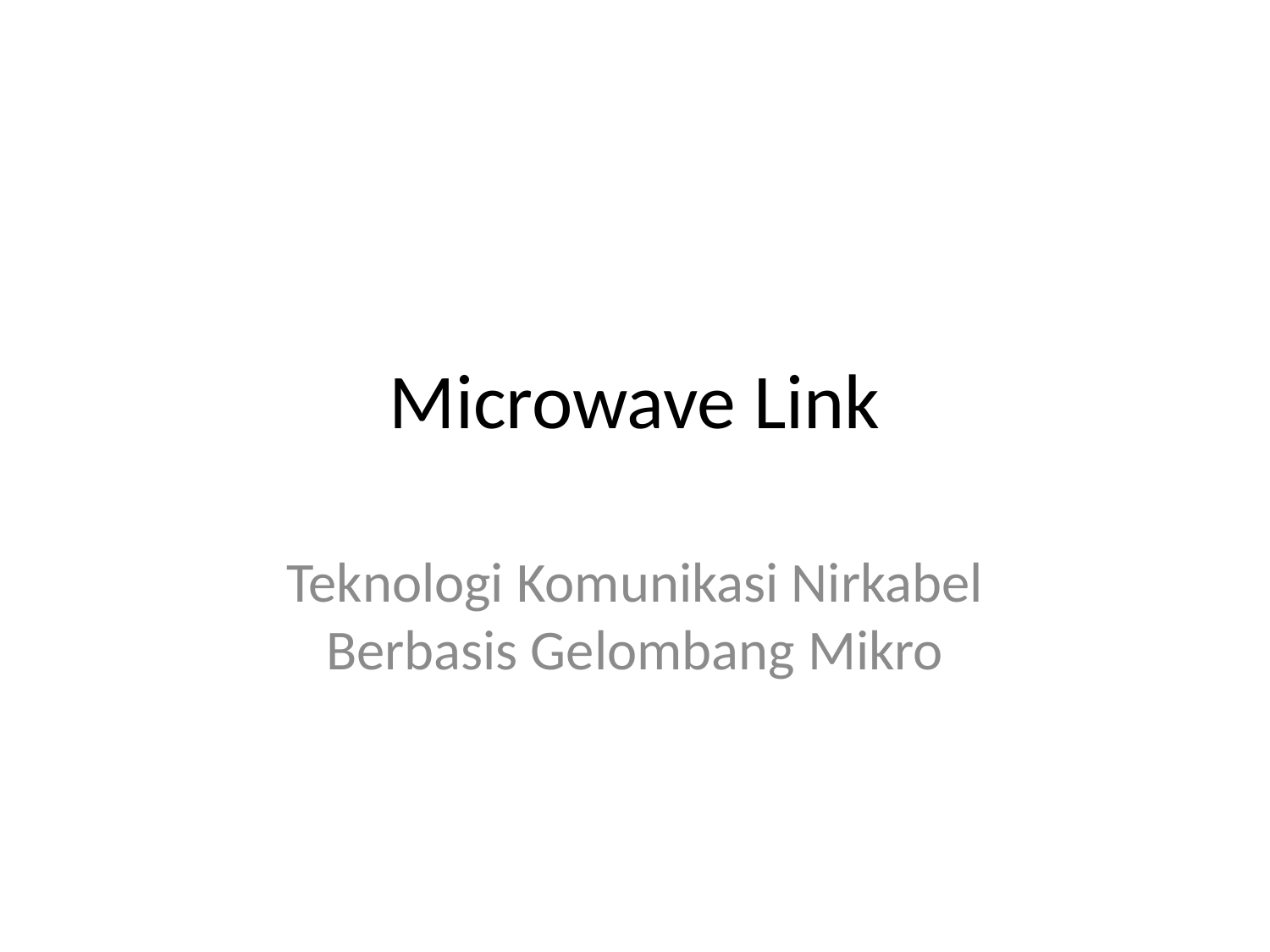

# Microwave Link
Teknologi Komunikasi Nirkabel Berbasis Gelombang Mikro